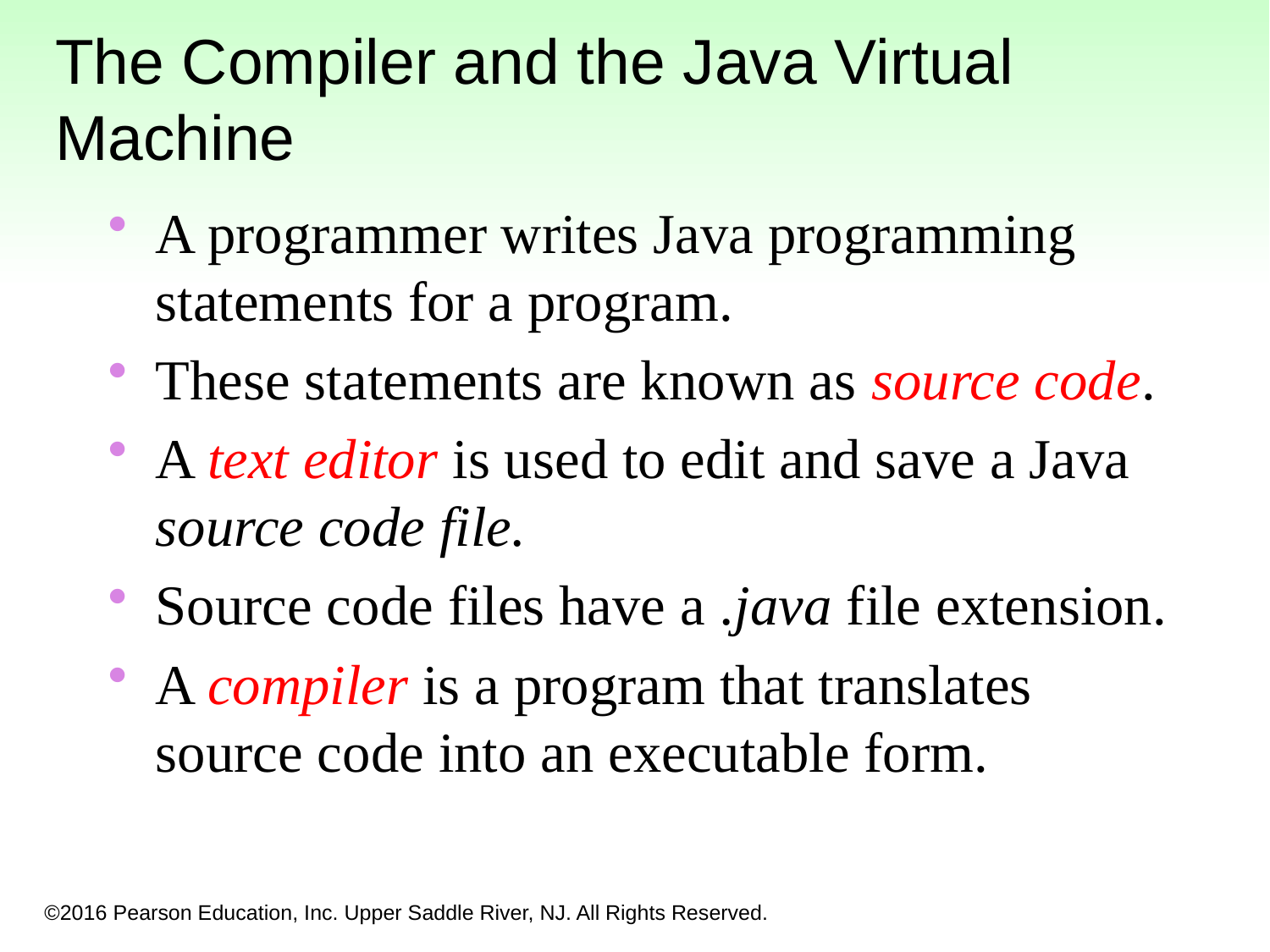

The Compiler and the Java Virtual Machine
A programmer writes Java programming statements for a program.
These statements are known as source code.
A text editor is used to edit and save a Java source code file.
Source code files have a .java file extension.
A compiler is a program that translates source code into an executable form.